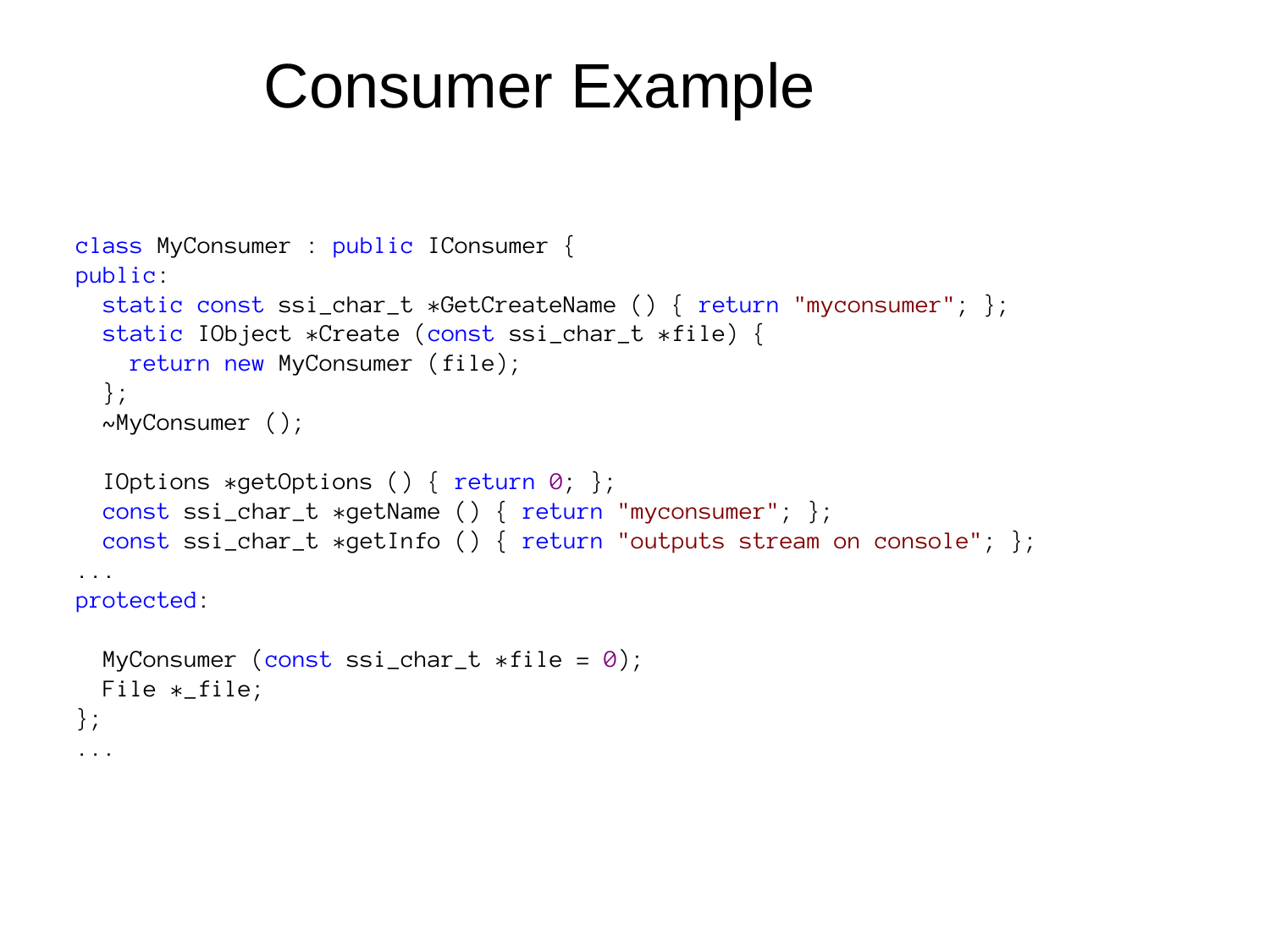

# Consumer Example
class MyConsumer : public IConsumer {
public:
  static const ssi_char_t *GetCreateName () { return "myconsumer"; };
  static IObject *Create (const ssi_char_t *file) {
    return new MyConsumer (file);
  };
  ~MyConsumer ();
  IOptions *getOptions () { return 0; };
  const ssi_char_t *getName () { return "myconsumer"; };
  const ssi_char_t *getInfo () { return "outputs stream on console"; };
...
protected:
  MyConsumer (const ssi_char_t *file = 0);
  File *_file;
};
...